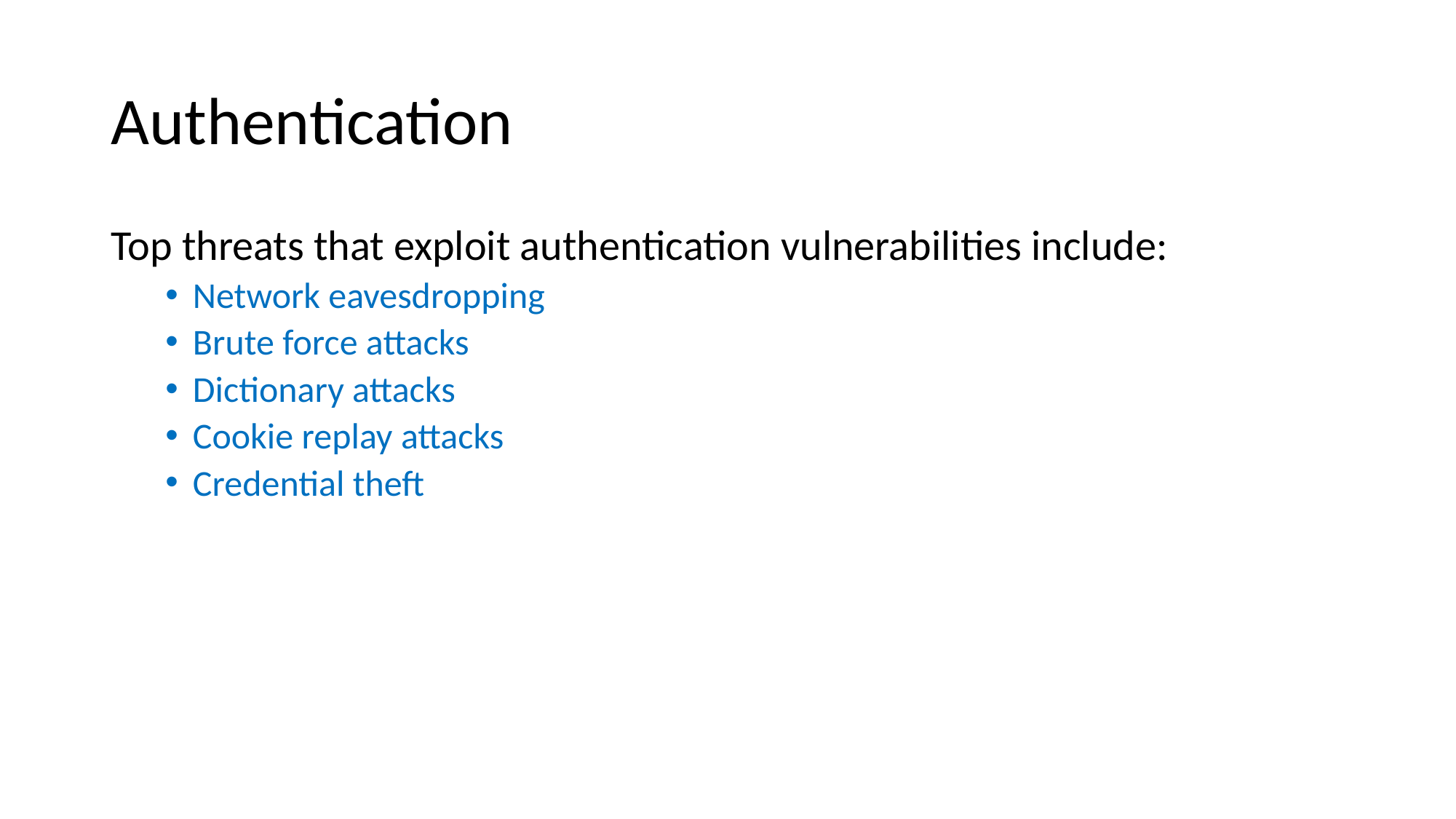

# Authentication
Top threats that exploit authentication vulnerabilities include:
Network eavesdropping
Brute force attacks
Dictionary attacks
Cookie replay attacks
Credential theft